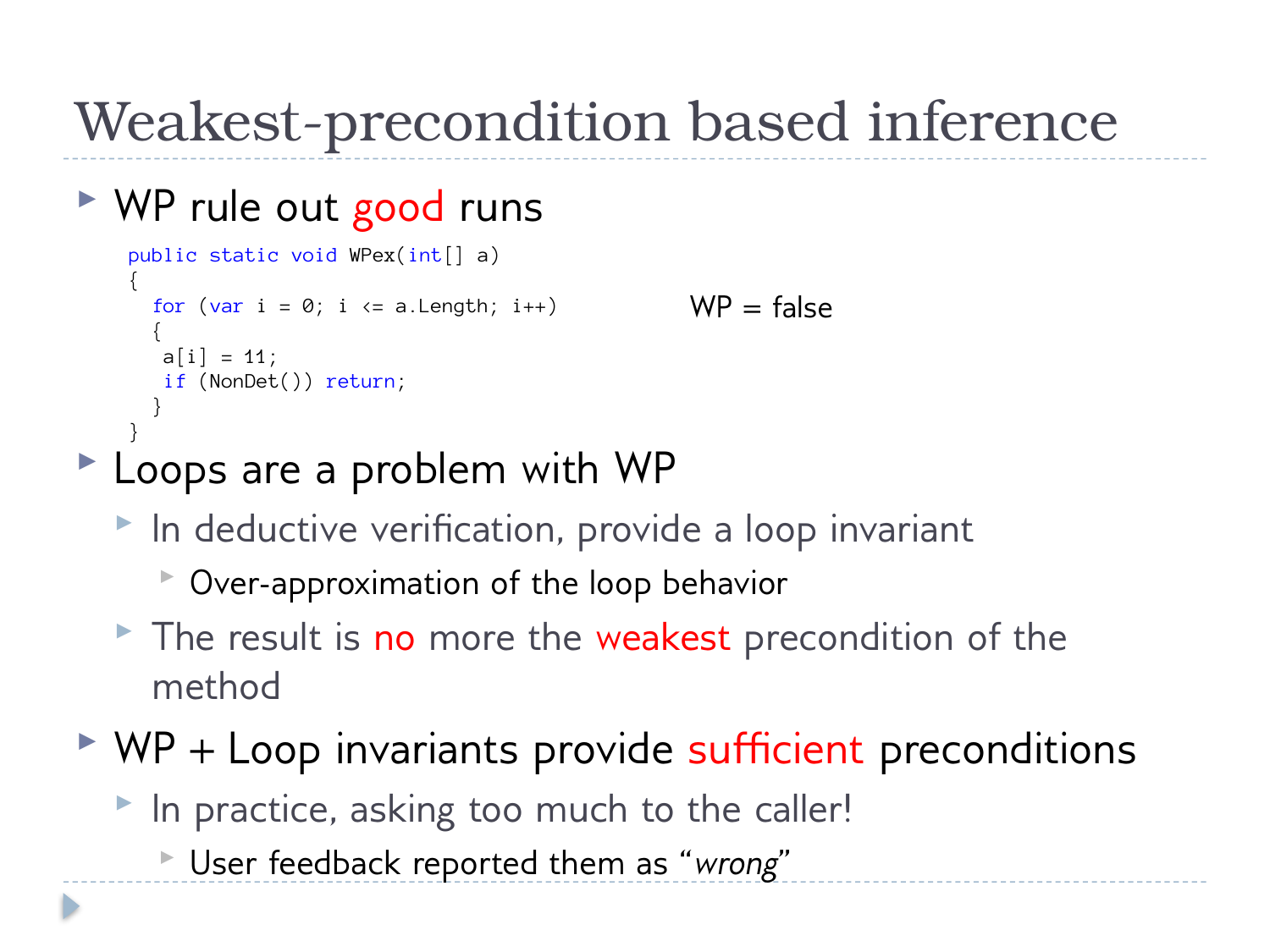

# Weakest-precondition based inference
WP rule out good runs

Loops are a problem with WP
In deductive verification, provide a loop invariant
Over-approximation of the loop behavior
The result is no more the weakest precondition of the method
WP + Loop invariants provide sufficient preconditions
In practice, asking too much to the caller!
User feedback reported them as “wrong”
public static void WPex(int[] a)
{
  for (var i = 0; i <= a.Length; i++)
  {
   a[i] = 11;
   if (NonDet()) return;
  }
}
WP = false